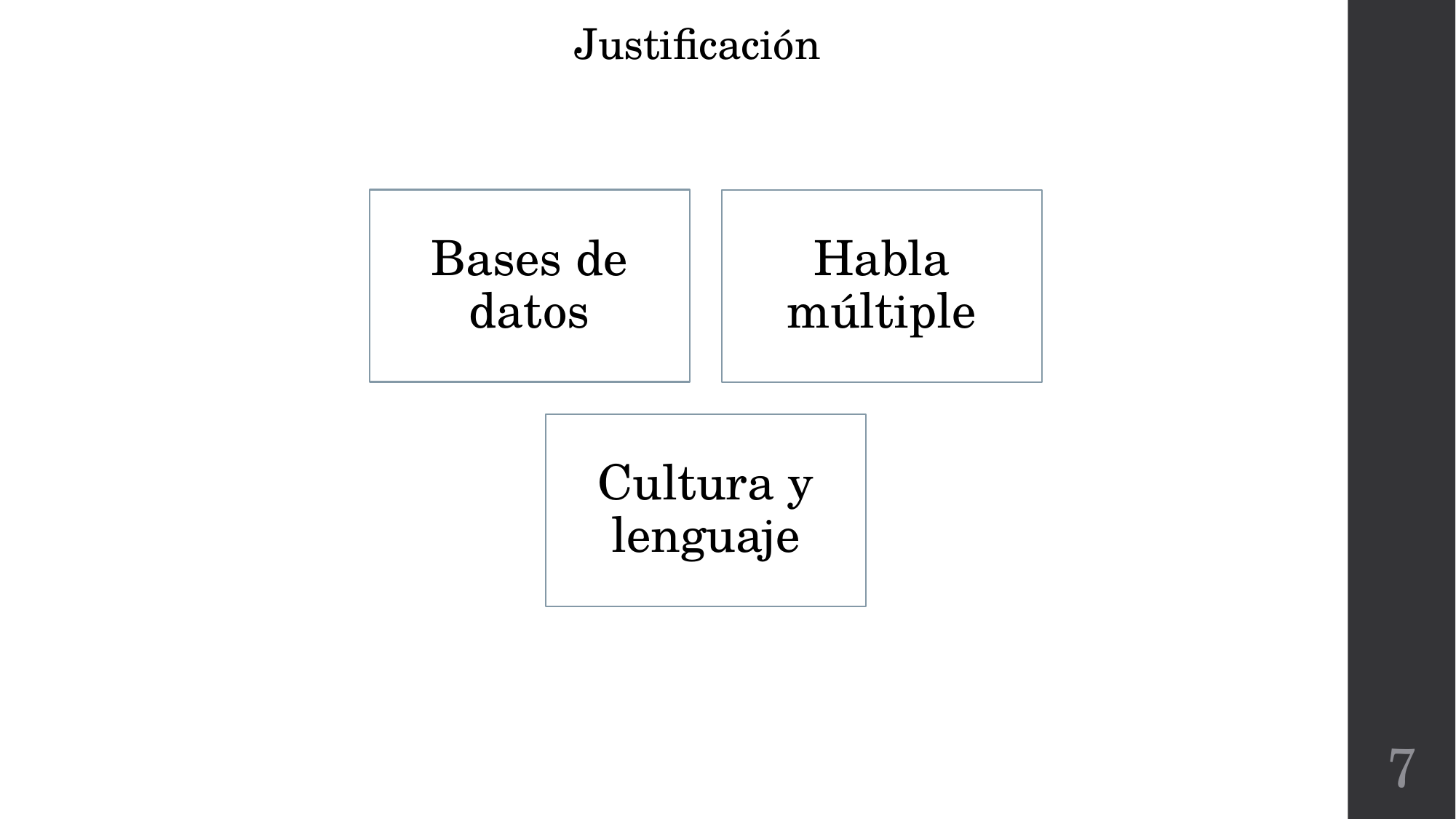

Justificación
Bases de datos
Habla múltiple
Cultura y lenguaje
7